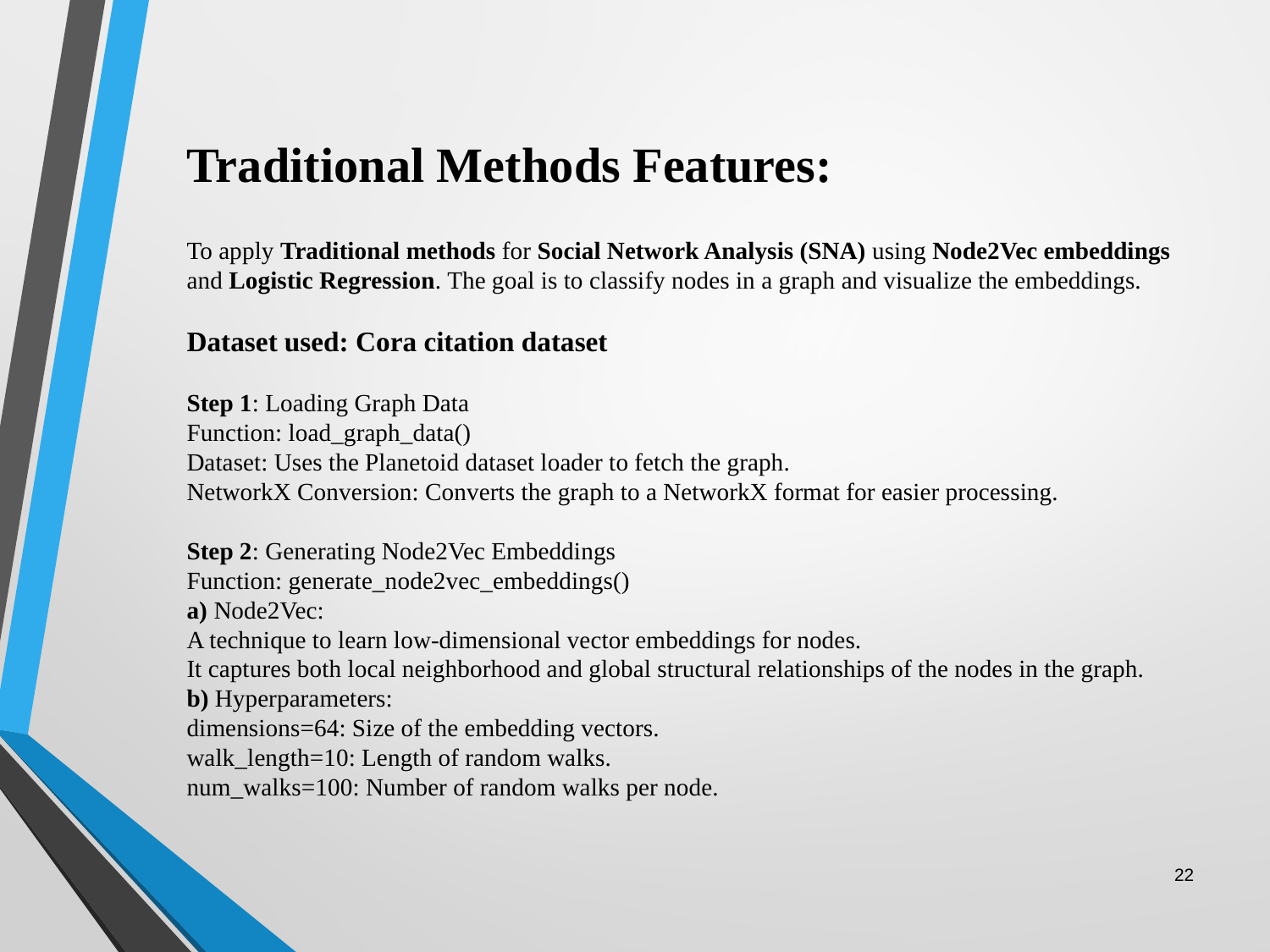

Traditional Methods Features:

To apply Traditional methods for Social Network Analysis (SNA) using Node2Vec embeddings and Logistic Regression. The goal is to classify nodes in a graph and visualize the embeddings.

Dataset used: Cora citation dataset

Step 1: Loading Graph Data
Function: load_graph_data()
Dataset: Uses the Planetoid dataset loader to fetch the graph.
NetworkX Conversion: Converts the graph to a NetworkX format for easier processing.

Step 2: Generating Node2Vec Embeddings
Function: generate_node2vec_embeddings()
a) Node2Vec:
A technique to learn low-dimensional vector embeddings for nodes.
It captures both local neighborhood and global structural relationships of the nodes in the graph.
b) Hyperparameters:
dimensions=64: Size of the embedding vectors.
walk_length=10: Length of random walks.
num_walks=100: Number of random walks per node.
22